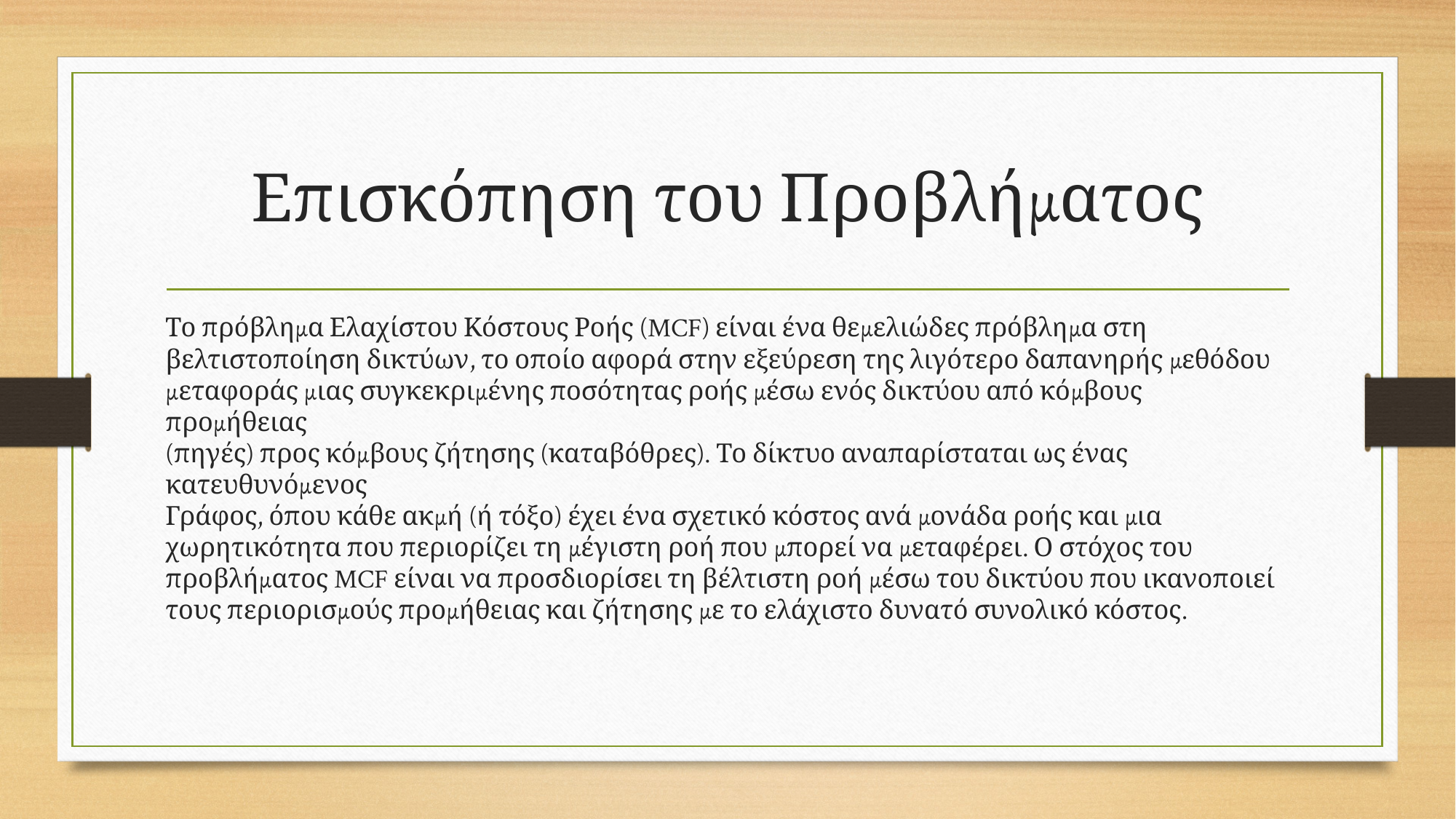

# Επισκόπηση του Προβλήματος
Το πρόβλημα Ελαχίστου Κόστους Ροής (MCF) είναι ένα θεμελιώδες πρόβλημα στη
βελτιστοποίηση δικτύων, το οποίο αφορά στην εξεύρεση της λιγότερο δαπανηρής μεθόδου
μεταφοράς μιας συγκεκριμένης ποσότητας ροής μέσω ενός δικτύου από κόμβους προμήθειας
(πηγές) προς κόμβους ζήτησης (καταβόθρες). Το δίκτυο αναπαρίσταται ως ένας κατευθυνόμενος
Γράφος, όπου κάθε ακμή (ή τόξο) έχει ένα σχετικό κόστος ανά μονάδα ροής και μια
χωρητικότητα που περιορίζει τη μέγιστη ροή που μπορεί να μεταφέρει. Ο στόχος του
προβλήματος MCF είναι να προσδιορίσει τη βέλτιστη ροή μέσω του δικτύου που ικανοποιεί
τους περιορισμούς προμήθειας και ζήτησης με το ελάχιστο δυνατό συνολικό κόστος.